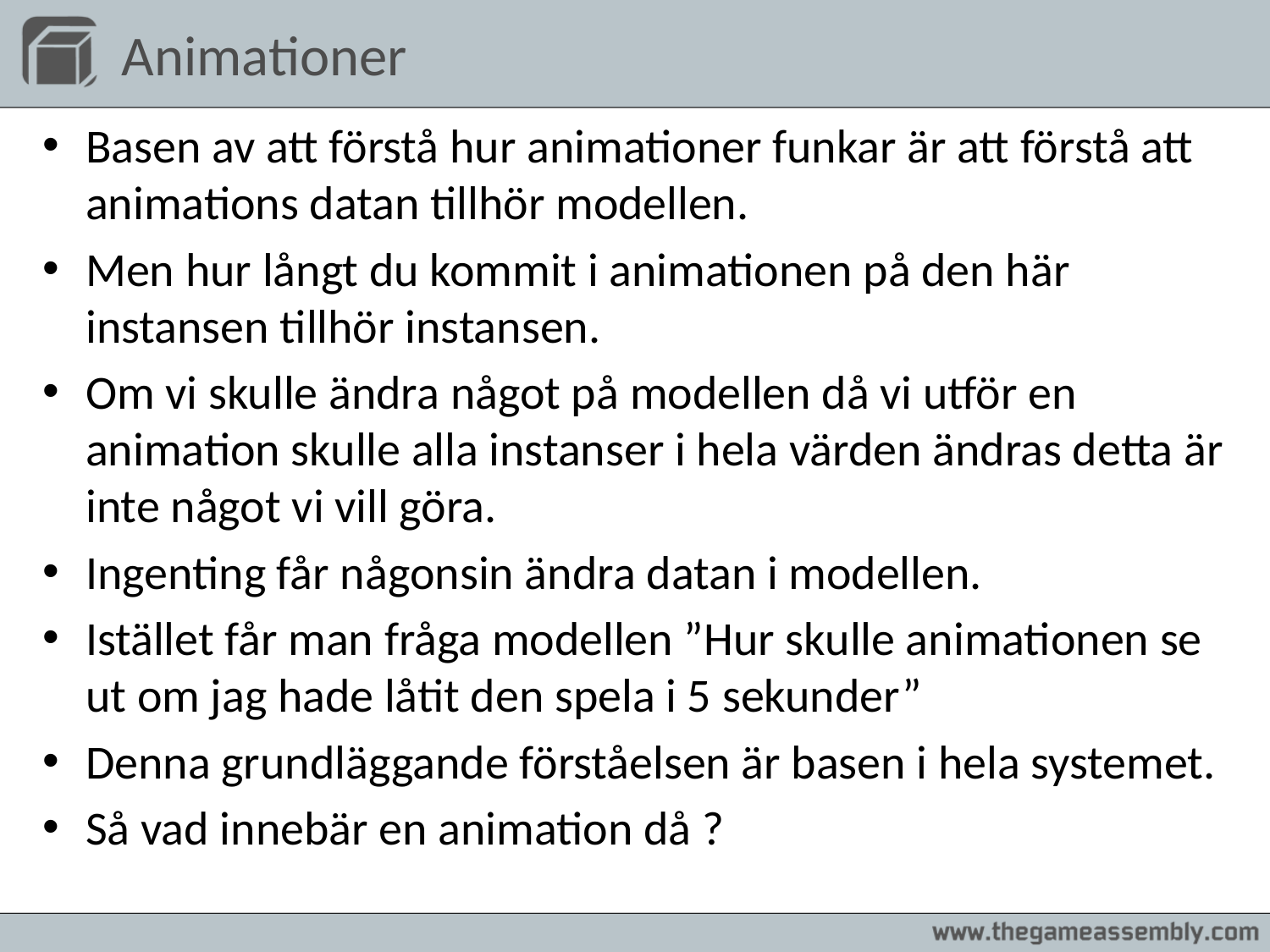

# Animationer
Basen av att förstå hur animationer funkar är att förstå att animations datan tillhör modellen.
Men hur långt du kommit i animationen på den här instansen tillhör instansen.
Om vi skulle ändra något på modellen då vi utför en animation skulle alla instanser i hela värden ändras detta är inte något vi vill göra.
Ingenting får någonsin ändra datan i modellen.
Istället får man fråga modellen ”Hur skulle animationen se ut om jag hade låtit den spela i 5 sekunder”
Denna grundläggande förståelsen är basen i hela systemet.
Så vad innebär en animation då ?